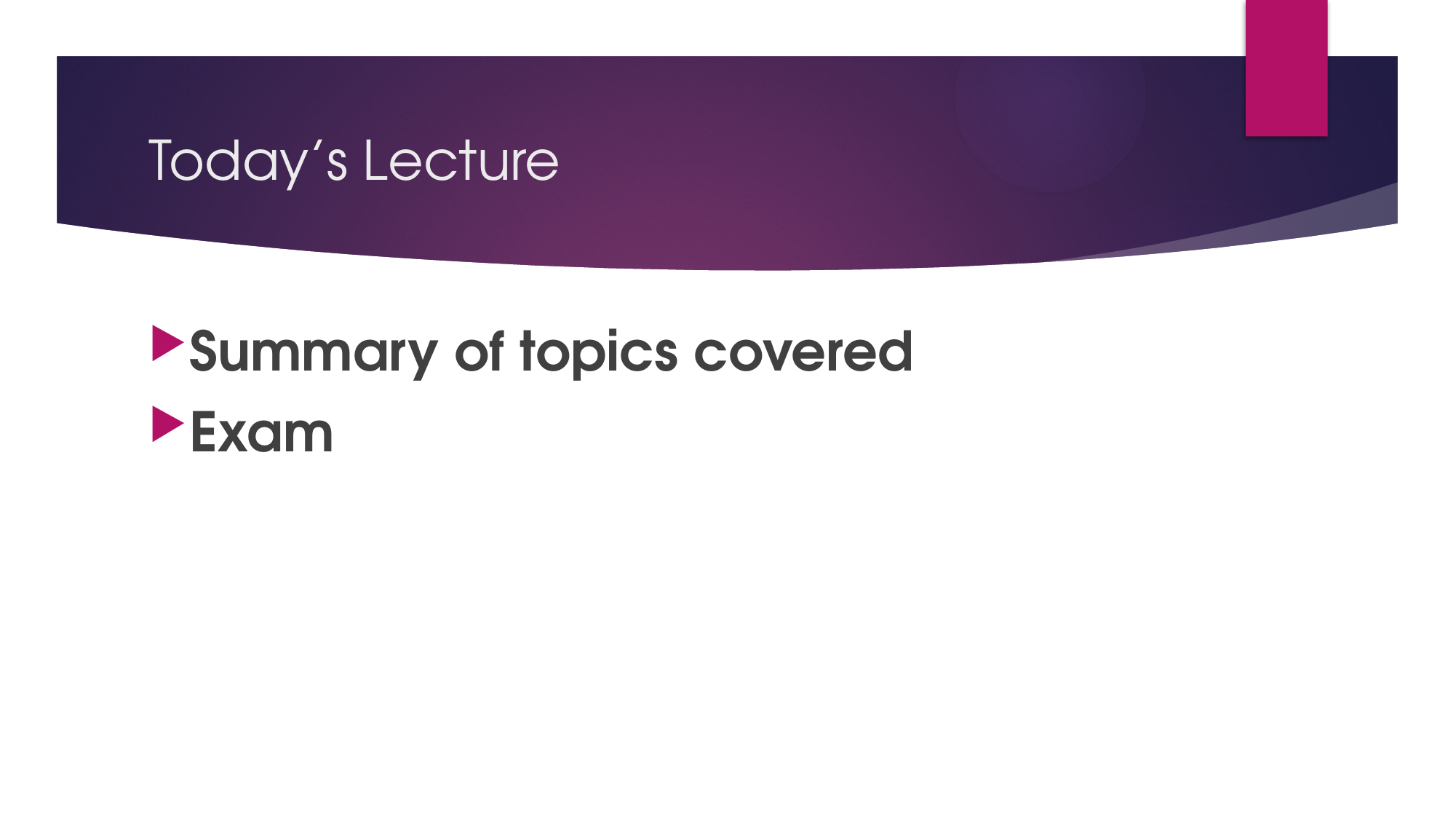

# Today’s Lecture
Summary of topics covered
Exam